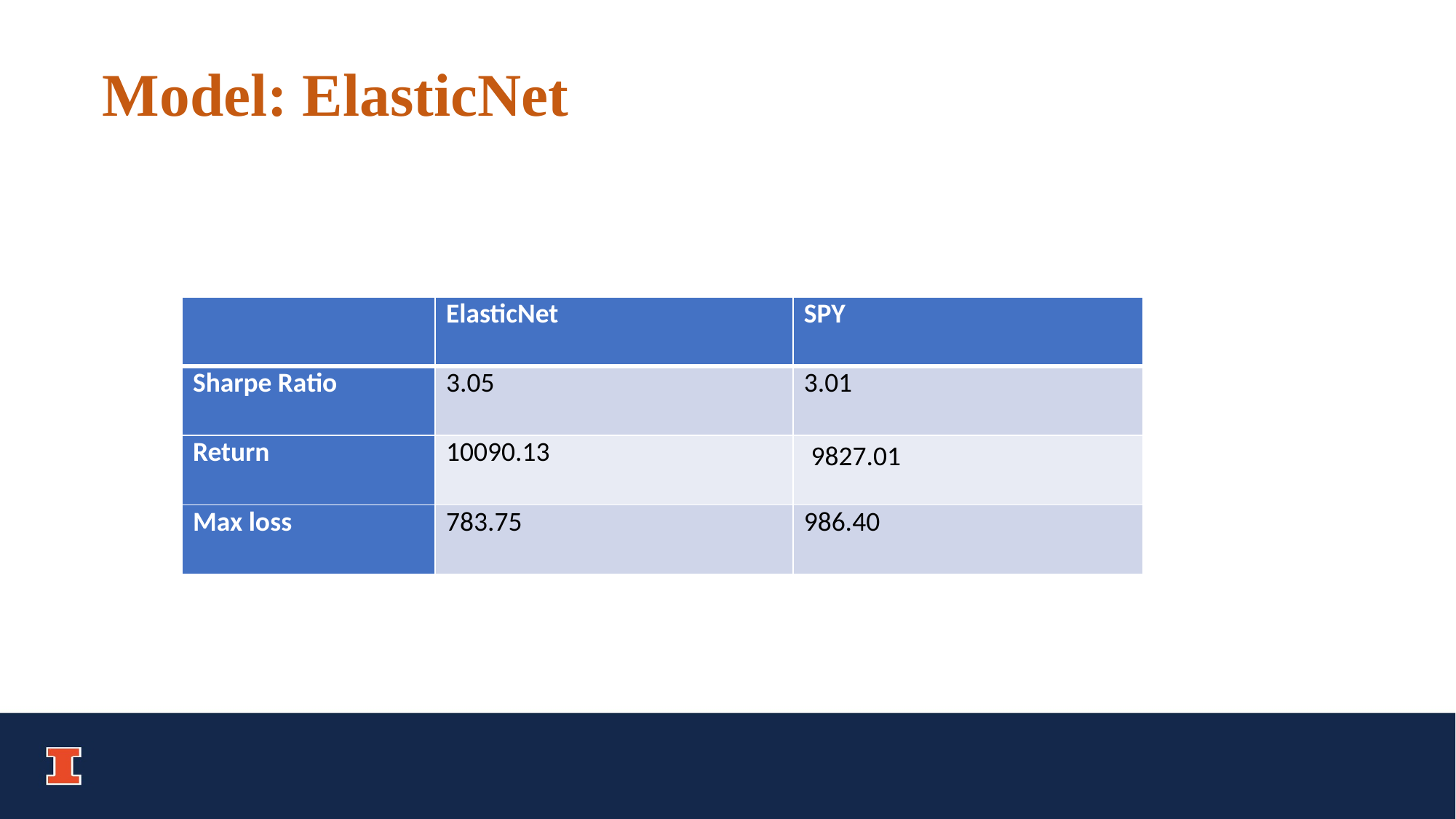

Model: ElasticNet
|  | ElasticNet | SPY |
| --- | --- | --- |
| Sharpe Ratio | 3.05 | 3.01 |
| Return | 10090.13 | ﻿ 9827.01 |
| Max loss | 783.75 | 986.40 |